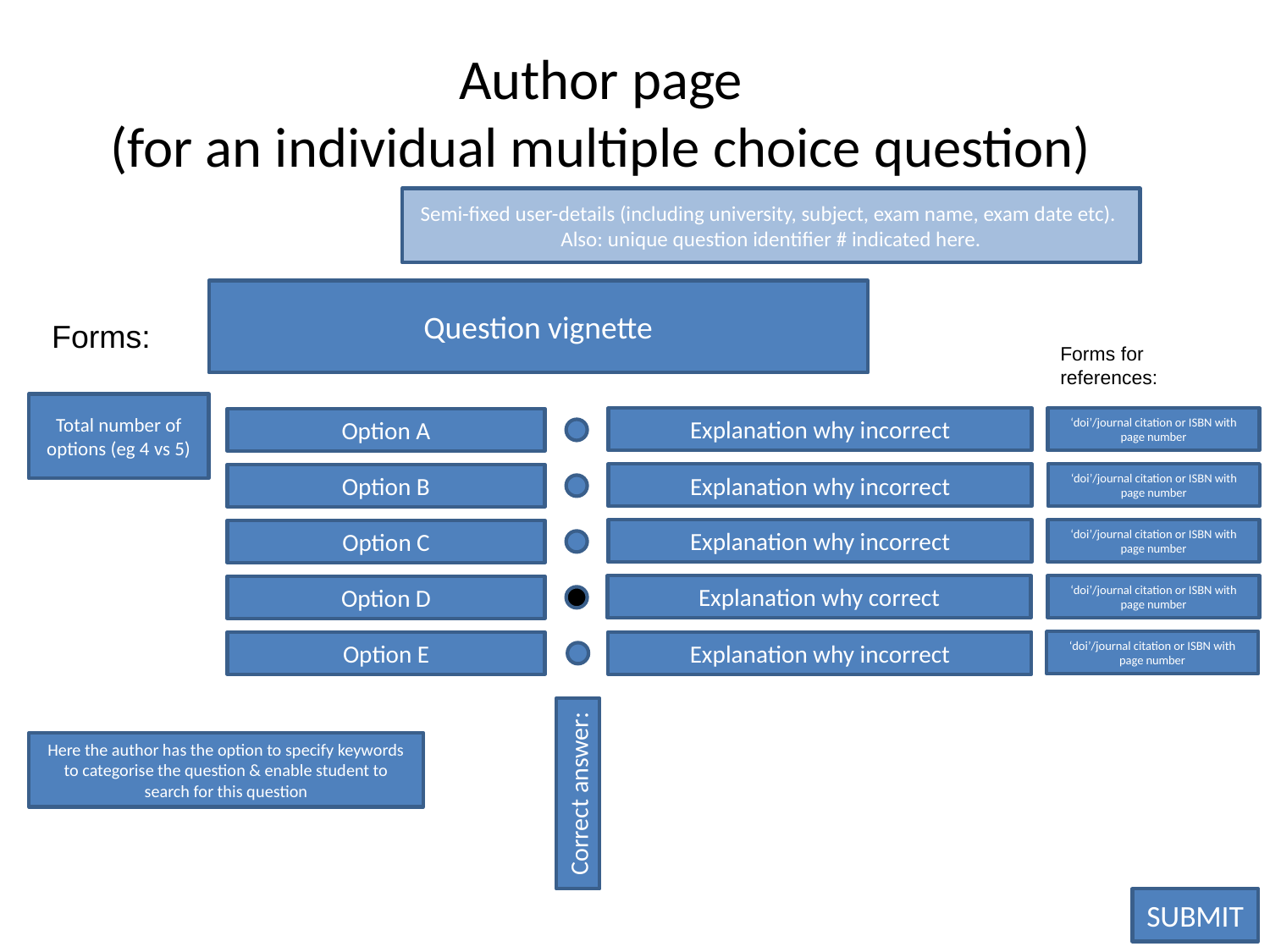

# Author page (for an individual multiple choice question)
Semi-fixed user-details (including university, subject, exam name, exam date etc).
Also: unique question identifier # indicated here.
Question vignette
Forms:
Forms for references:
Total number of options (eg 4 vs 5)
Explanation why incorrect
‘doi’/journal citation or ISBN with page number
Option A

Explanation why incorrect
‘doi’/journal citation or ISBN with page number
Option B

Explanation why incorrect
‘doi’/journal citation or ISBN with page number
Option C

Explanation why correct
‘doi’/journal citation or ISBN with page number
Option D

‘doi’/journal citation or ISBN with page number
Explanation why incorrect
Option E

Correct answer:
Here the author has the option to specify keywords to categorise the question & enable student to search for this question
SUBMIT